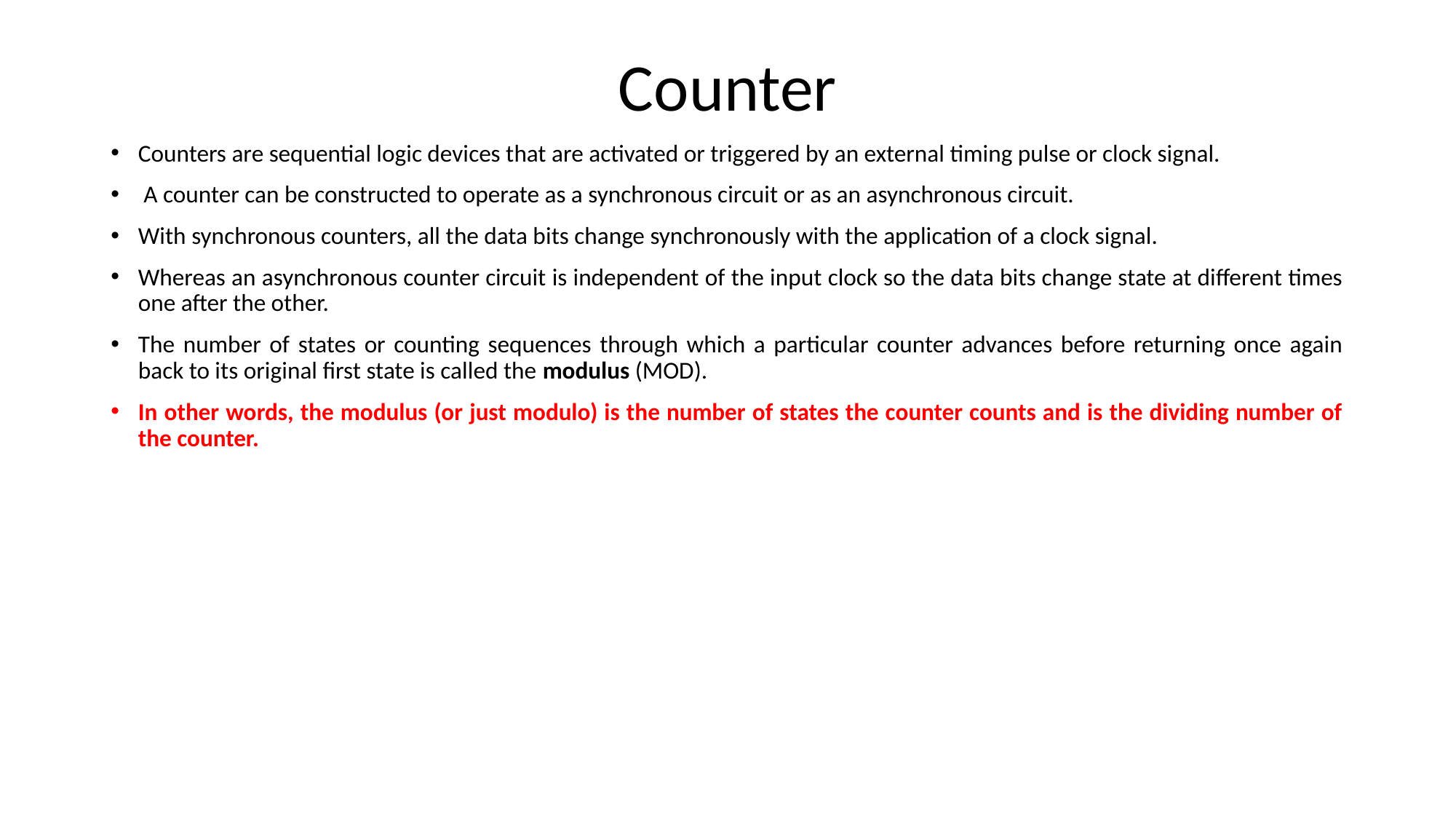

# Counter
Counters are sequential logic devices that are activated or triggered by an external timing pulse or clock signal.
 A counter can be constructed to operate as a synchronous circuit or as an asynchronous circuit.
With synchronous counters, all the data bits change synchronously with the application of a clock signal.
Whereas an asynchronous counter circuit is independent of the input clock so the data bits change state at different times one after the other.
The number of states or counting sequences through which a particular counter advances before returning once again back to its original first state is called the modulus (MOD).
In other words, the modulus (or just modulo) is the number of states the counter counts and is the dividing number of the counter.